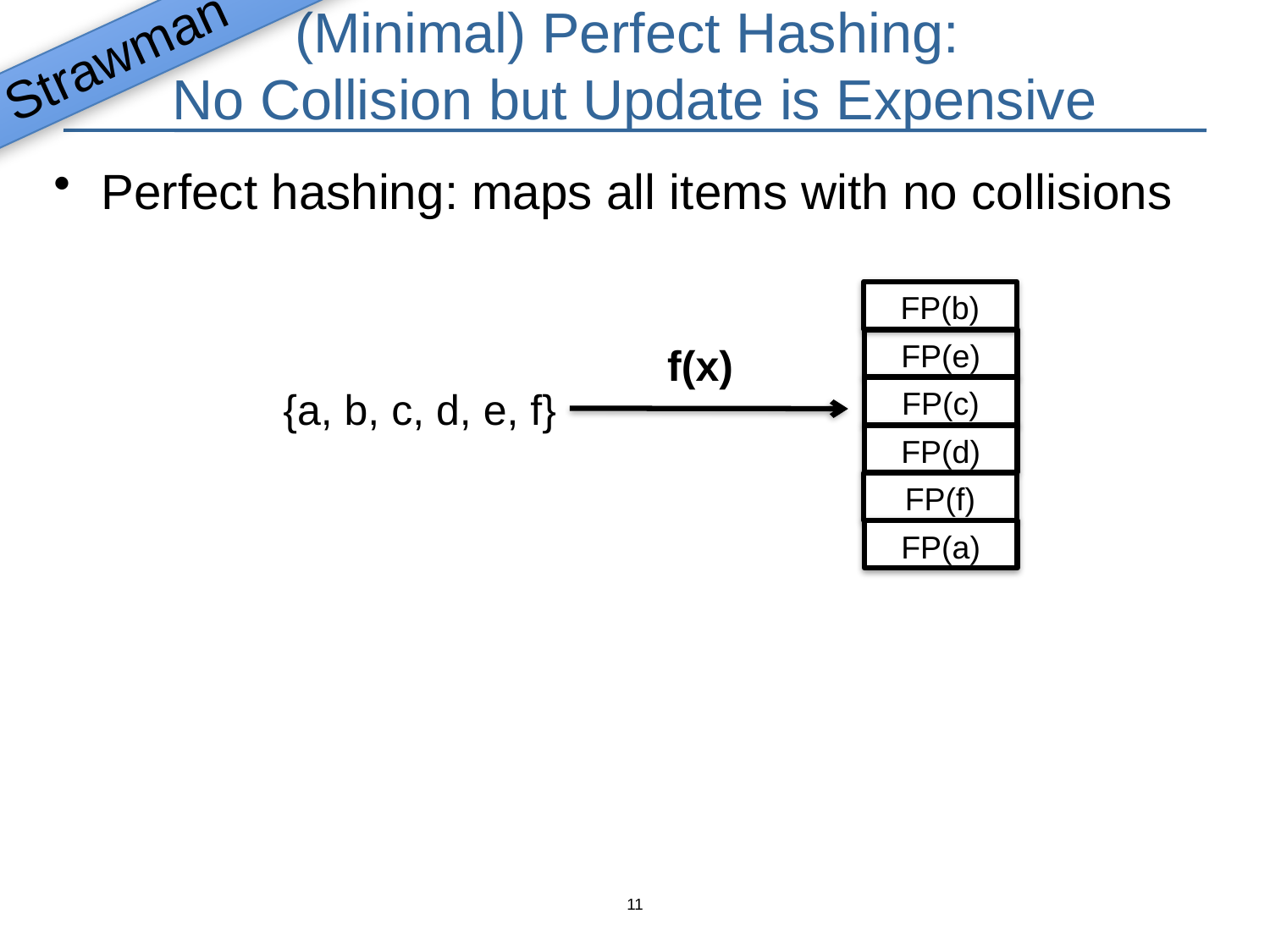

Strawman

# (Minimal) Perfect Hashing: No Collision but Update is Expensive
Perfect hashing: maps all items with no collisions

FP(b)
FP(e)
FP(c)
FP(d)
FP(f)
FP(a)
f(x)
{a, b, c, d, e, f}
11